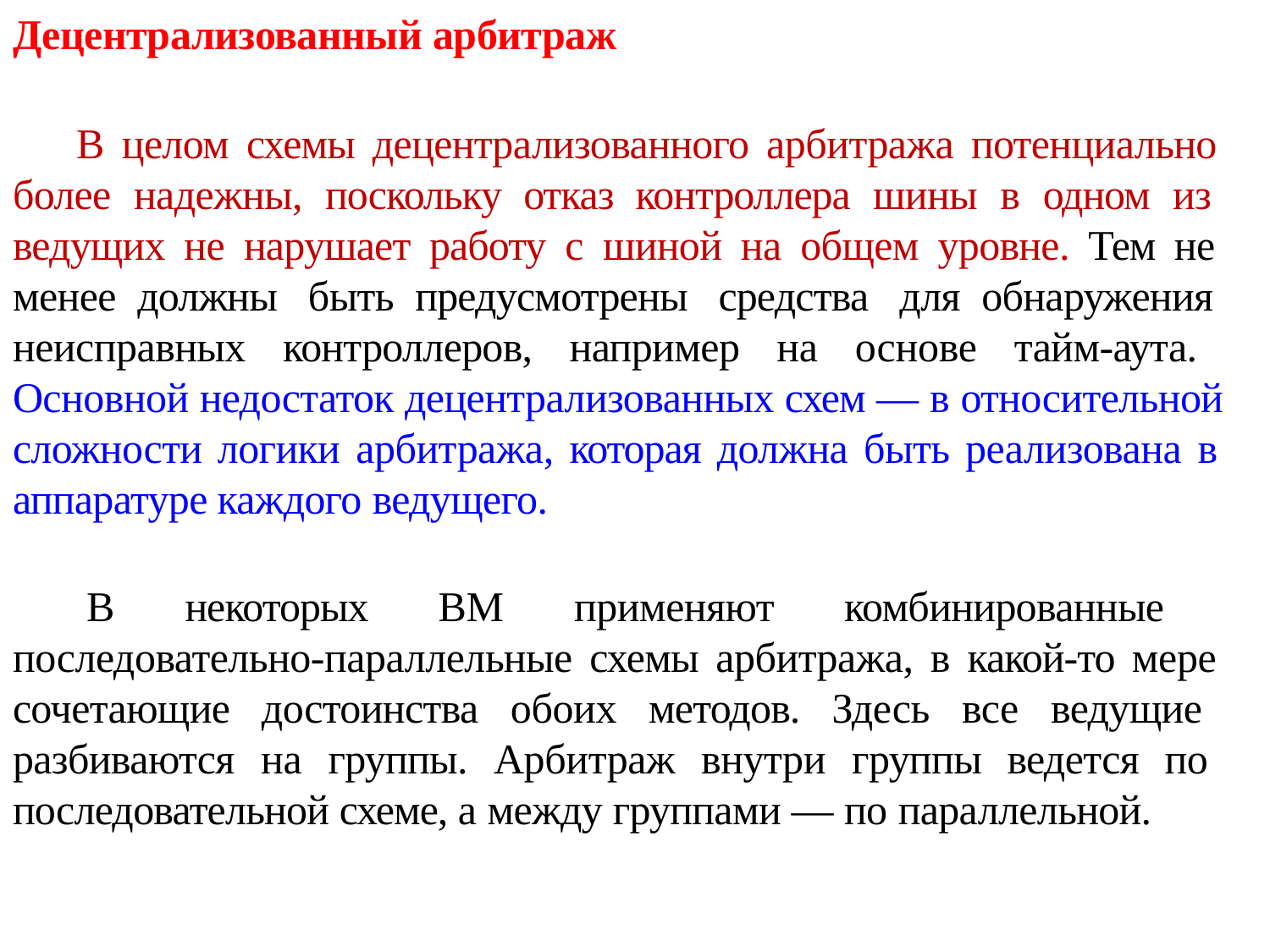

Децентрализованный арбитраж

В целом схемы децентрализованного арбитража потенциально  более надежны, поскольку отказ контроллера шины в одном из  ведущих не нарушает работу с ши­ной на общем уровне. Тем не  менее должны быть предусмотрены средства для об­наружения  неисправных контроллеров, например на основе тайм-аута.  Основной недостаток децентрализованных схем — в относительной  сложности логики ар­битража, которая должна быть реализована в  аппаратуре каждого ведущего.

В некоторых ВМ применяют комбинированные  последовательно-параллель­ные схемы арбитража, в какой-то мере  сочетающие достоинства обоих методов. Здесь все ведущие  разбиваются на группы. Арбитраж внутри группы ведется по  последовательной схеме, а между группами — по параллельной.